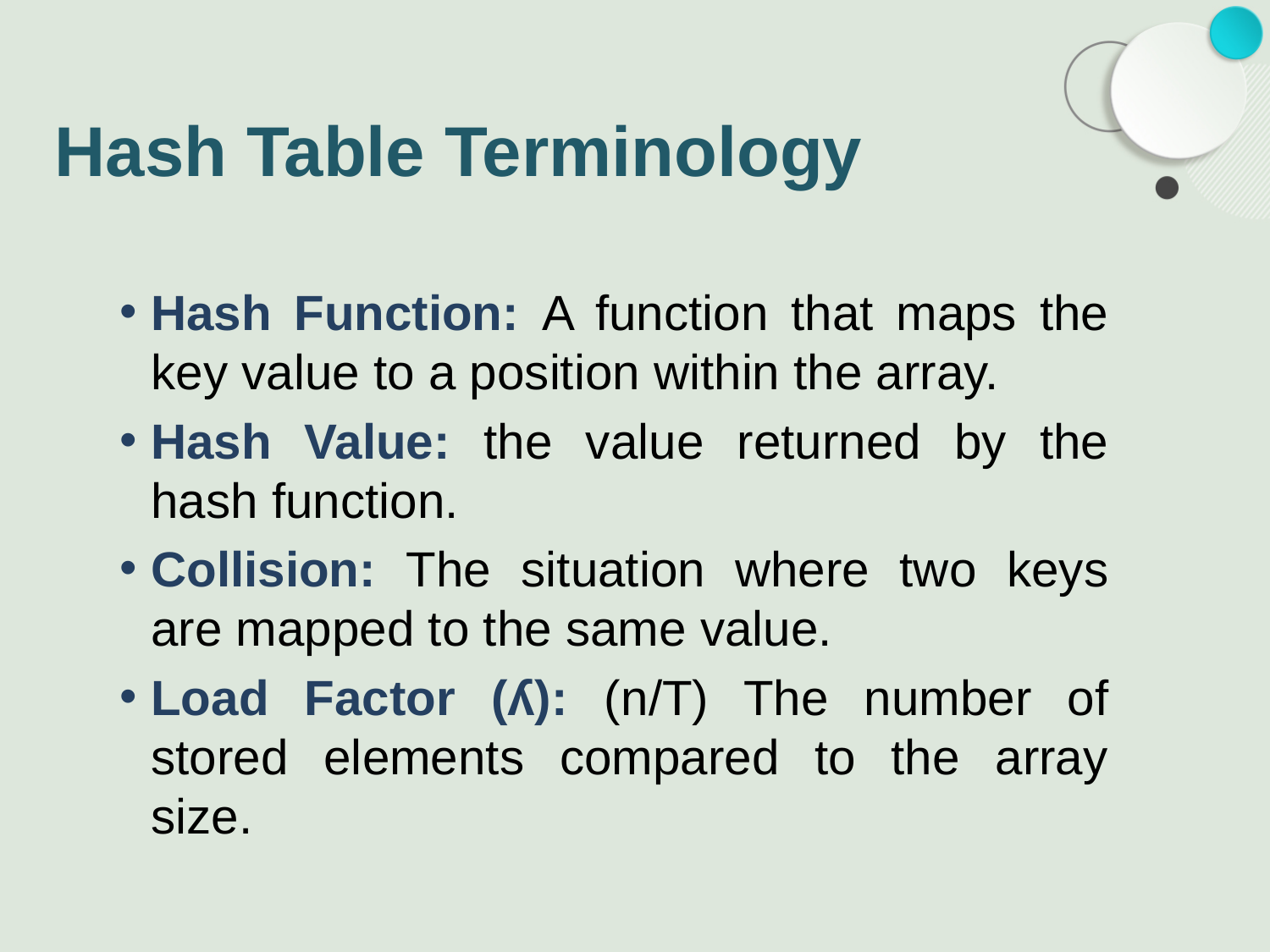

# Hash Table Terminology
Hash Function: A function that maps the key value to a position within the array.
Hash Value: the value returned by the hash function.
Collision: The situation where two keys are mapped to the same value.
Load Factor (ʎ): (n/T) The number of stored elements compared to the array size.